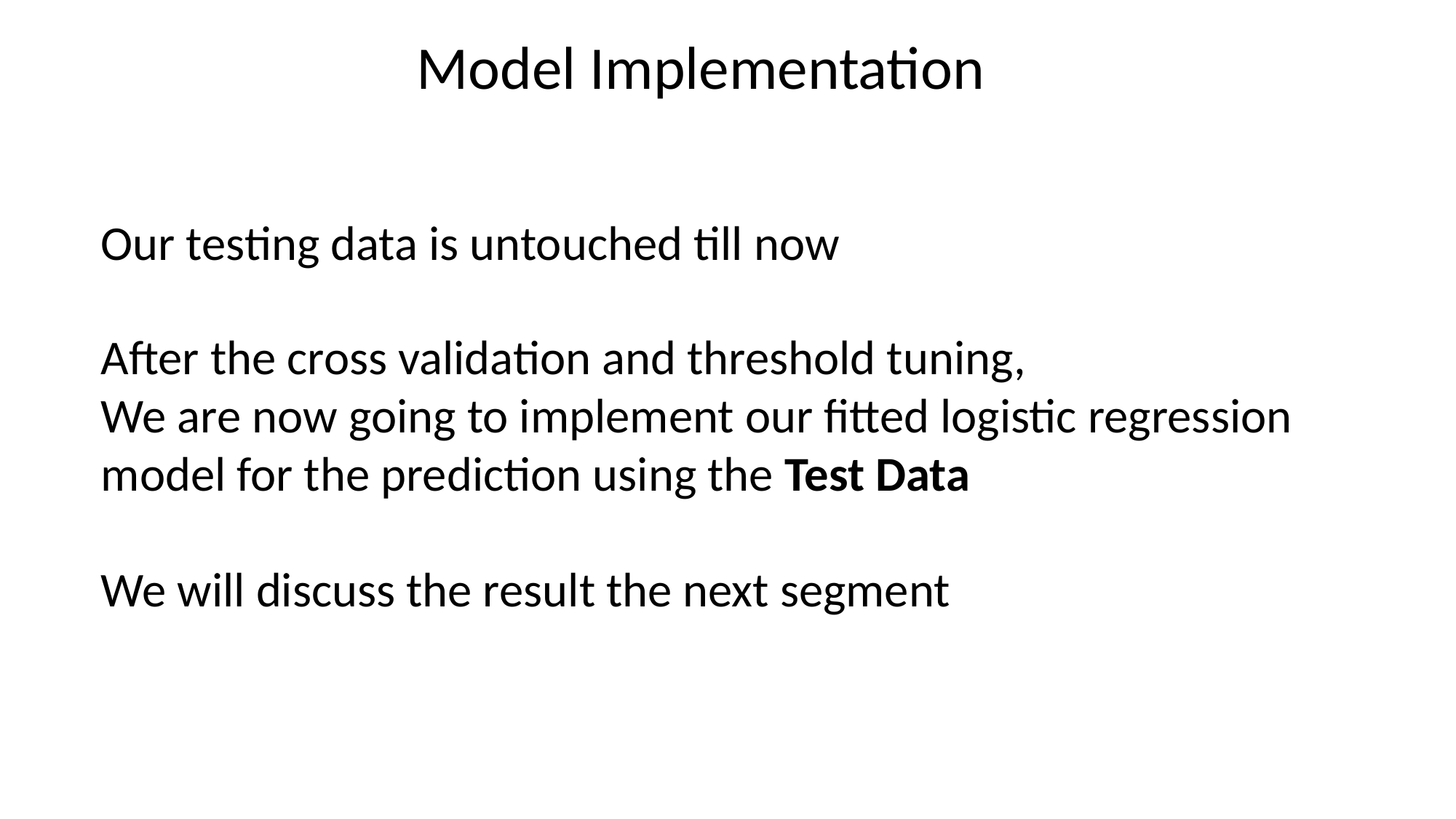

Model Implementation
Our testing data is untouched till now
After the cross validation and threshold tuning,
We are now going to implement our fitted logistic regression model for the prediction using the Test Data
We will discuss the result the next segment